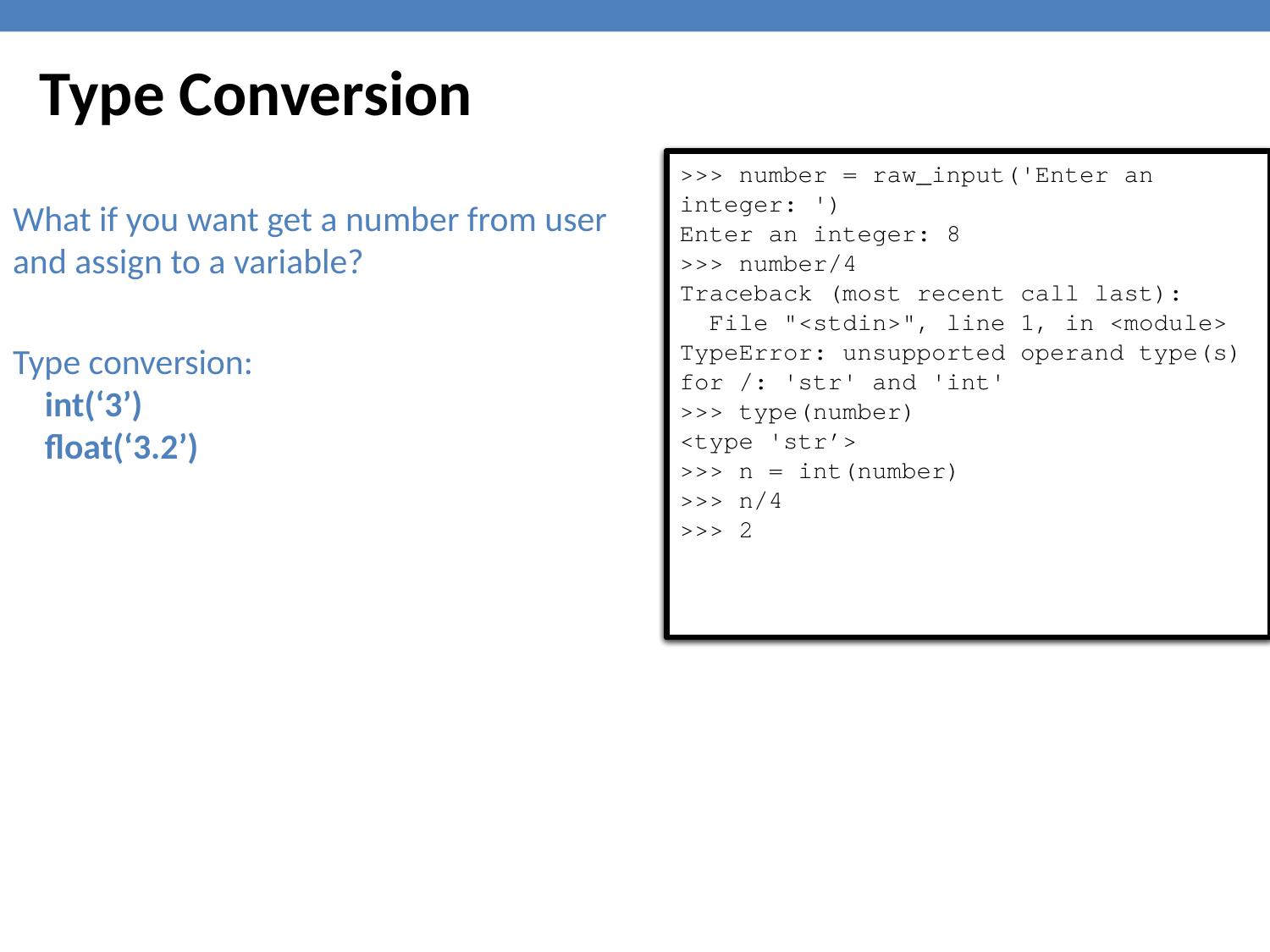

Type Conversion
>>> number = raw_input('Enter an integer: ')
Enter an integer: 8
>>> number/4
Traceback (most recent call last):
  File "<stdin>", line 1, in <module>
TypeError: unsupported operand type(s) for /: 'str' and 'int'
>>>

>>> number = raw_input('Enter an integer: ')
Enter an integer: 8
>>> number/4
Traceback (most recent call last):
  File "<stdin>", line 1, in <module>
TypeError: unsupported operand type(s) for /: 'str' and 'int'
>>> type(number)
<type 'str’>
>>>

>>> number = raw_input('Enter an integer: ')
Enter an integer: 8
>>> number/4
Traceback (most recent call last):
  File "<stdin>", line 1, in <module>
TypeError: unsupported operand type(s) for /: 'str' and 'int'
>>> type(number)
<type 'str’>
>>> n = int(number)
>>> n/4
>>> 2

What if you want get a number from user and assign to a variable?
Type conversion:
    int(‘3’)
    float(‘3.2’)